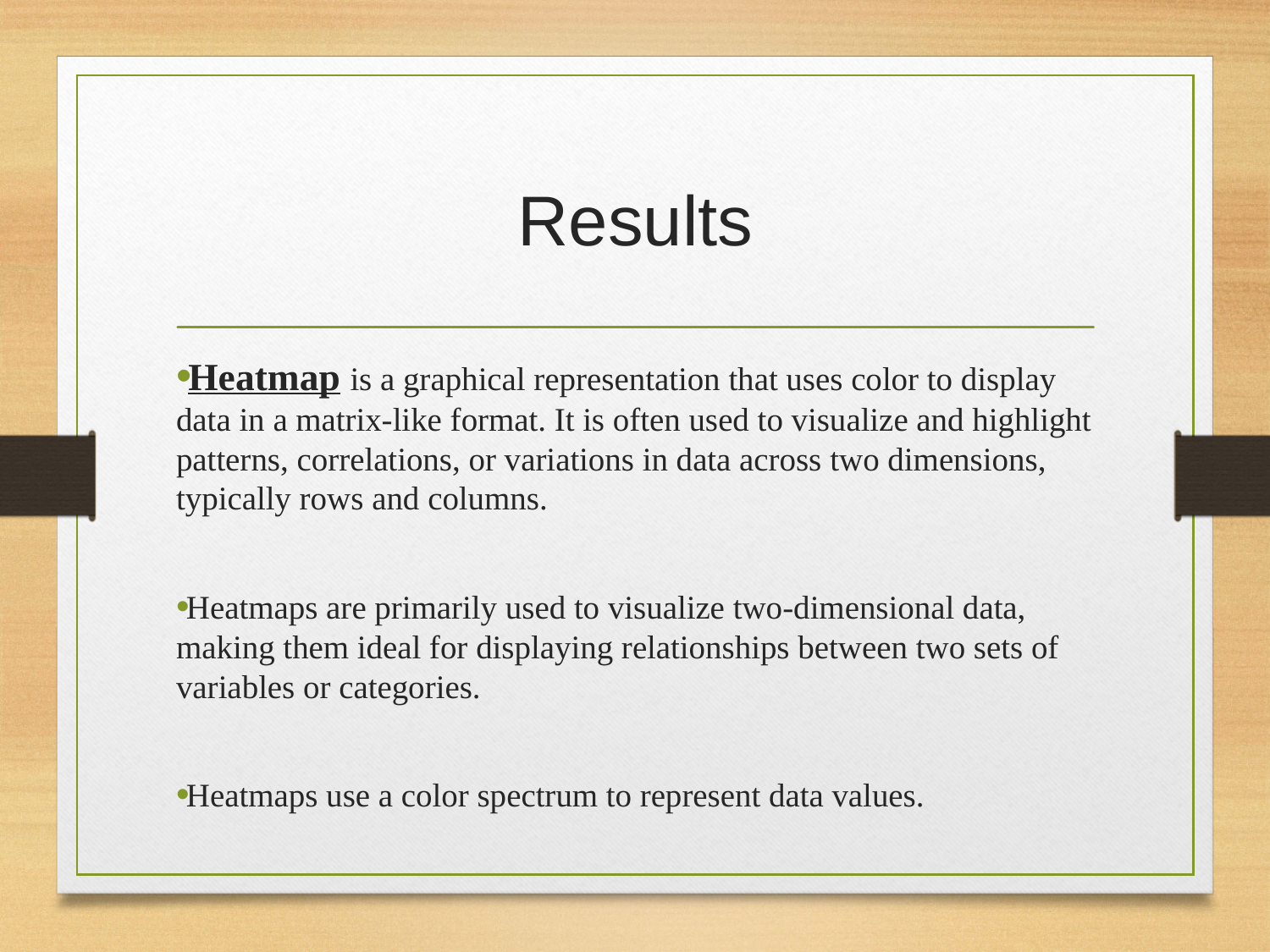

# Results
Heatmap is a graphical representation that uses color to display data in a matrix-like format. It is often used to visualize and highlight patterns, correlations, or variations in data across two dimensions, typically rows and columns.

Heatmaps are primarily used to visualize two-dimensional data, making them ideal for displaying relationships between two sets of variables or categories.

Heatmaps use a color spectrum to represent data values.